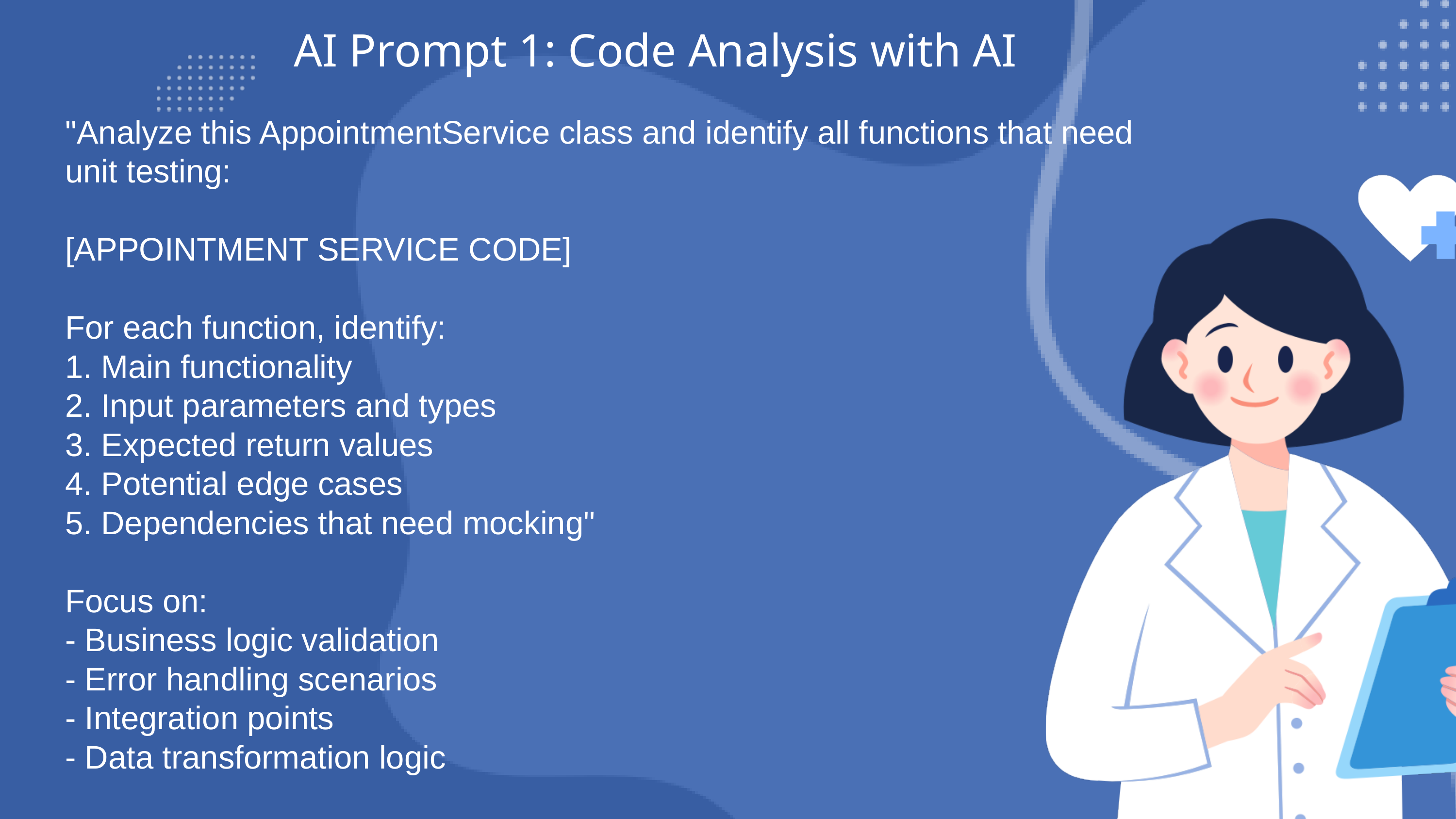

AI Prompt 1: Code Analysis with AI

"Analyze this AppointmentService class and identify all functions that need unit testing:

[APPOINTMENT SERVICE CODE]

For each function, identify:
1. Main functionality
2. Input parameters and types
3. Expected return values
4. Potential edge cases
5. Dependencies that need mocking"

Focus on:
- Business logic validation
- Error handling scenarios
- Integration points
- Data transformation logic